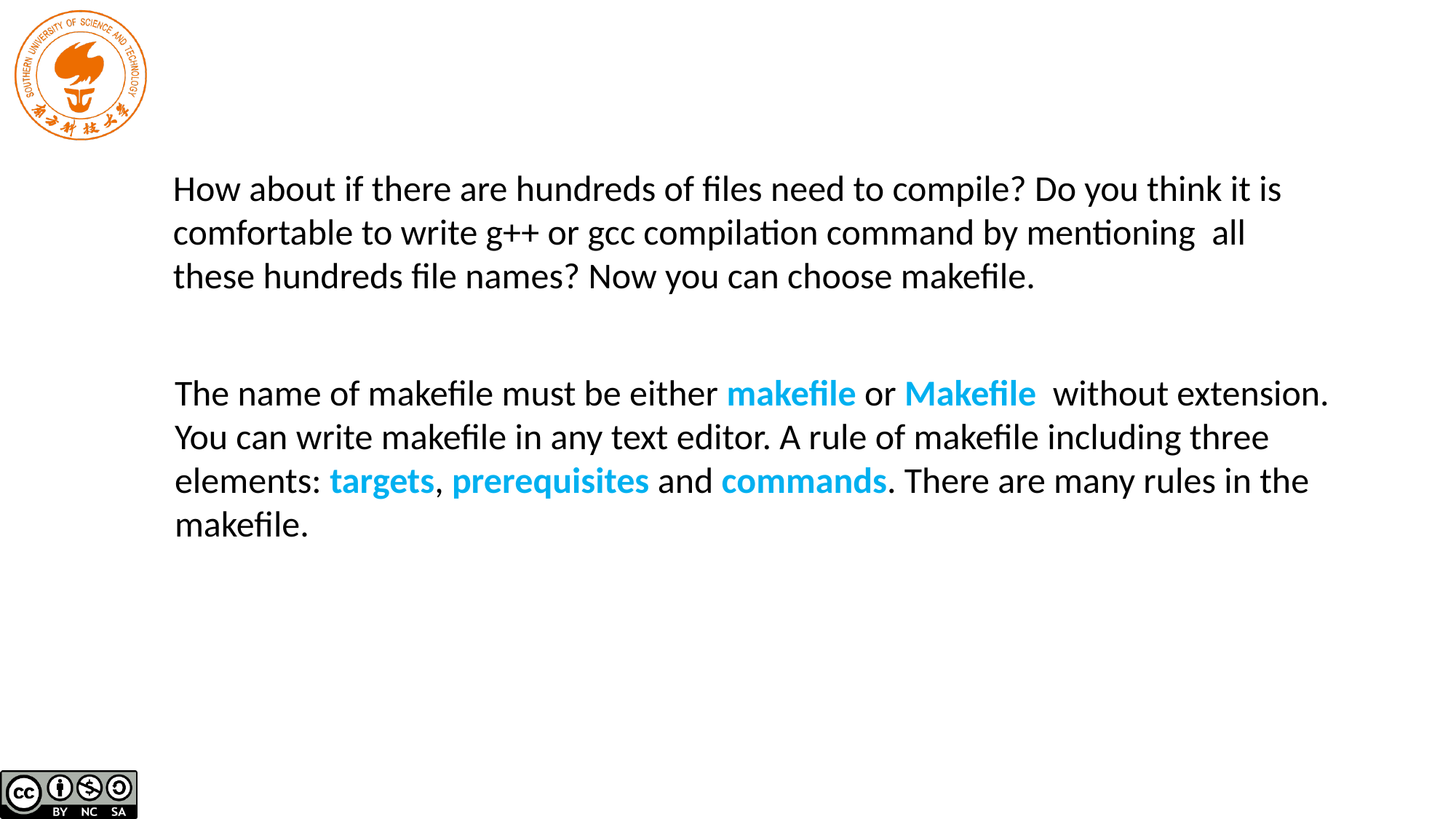

How about if there are hundreds of files need to compile? Do you think it is
comfortable to write g++ or gcc compilation command by mentioning  all
these hundreds file names? Now you can choose makefile.
The name of makefile must be either makefile or Makefile  without extension.
You can write makefile in any text editor. A rule of makefile including three
elements: targets, prerequisites and commands. There are many rules in the
makefile.